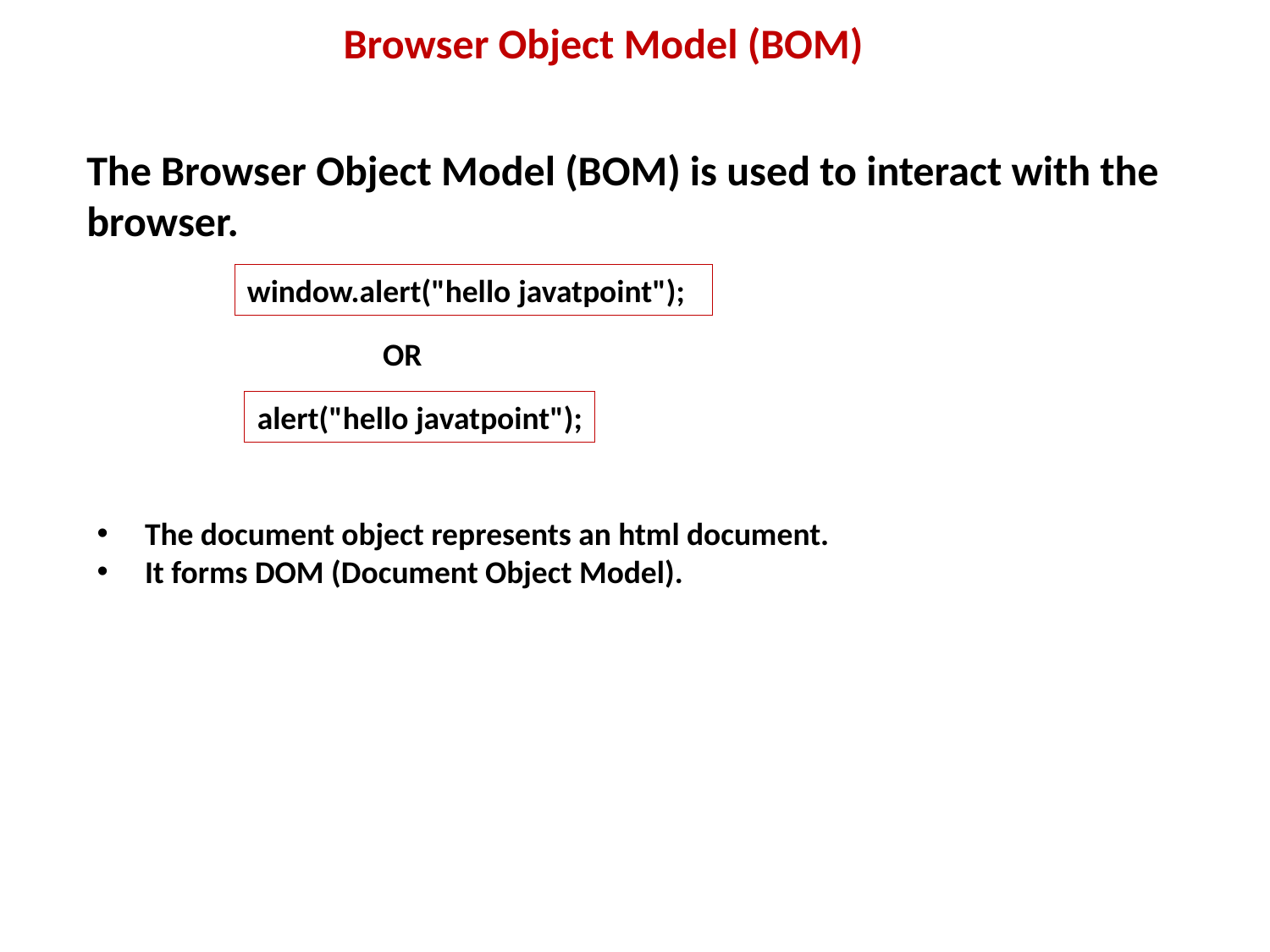

Browser Object Model (BOM)
The Browser Object Model (BOM) is used to interact with the browser.
window.alert("hello javatpoint");
OR
alert("hello javatpoint");
The document object represents an html document.
It forms DOM (Document Object Model).